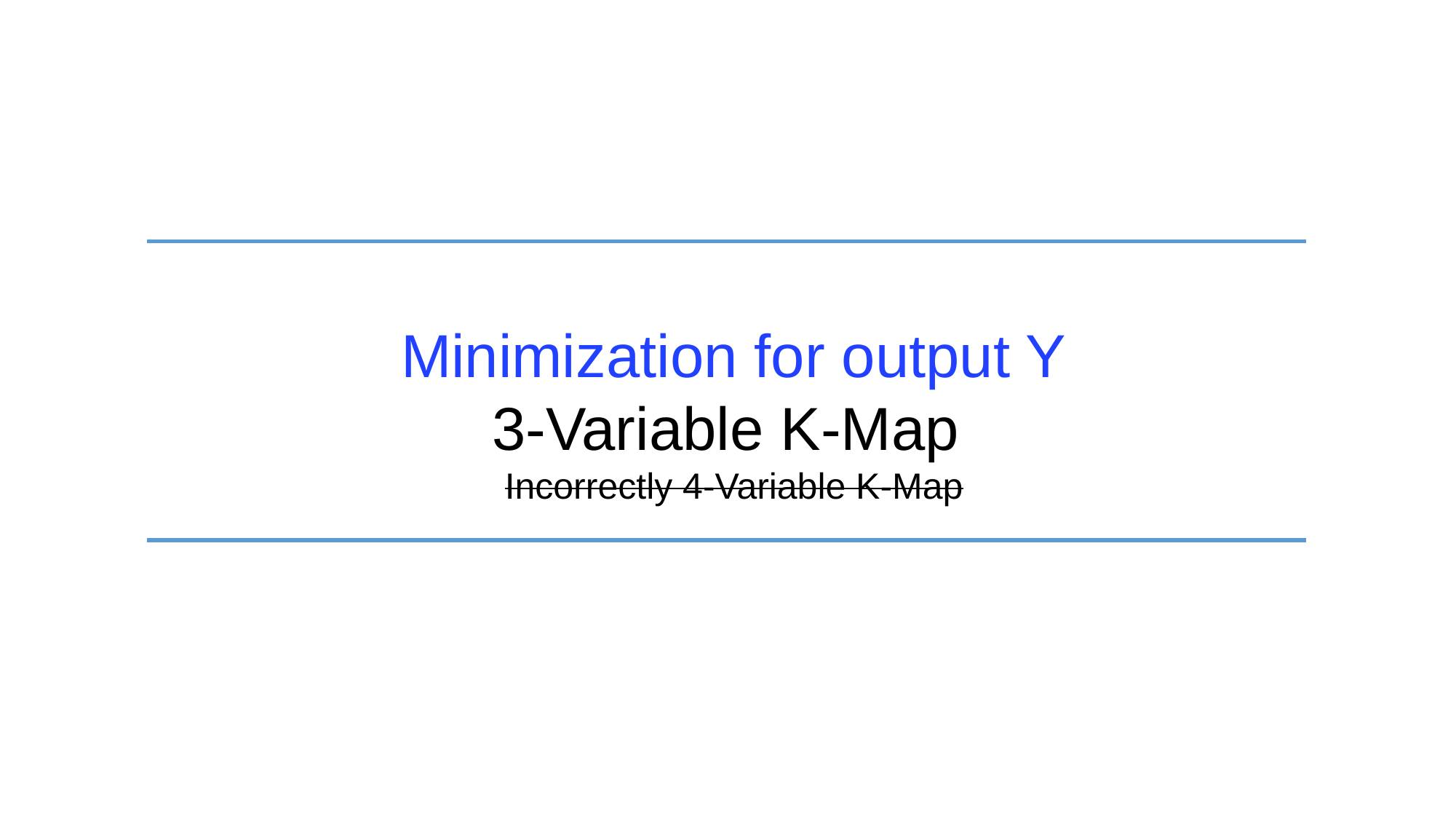

Minimization for output Y
3-Variable K-Map
Incorrectly 4-Variable K-Map